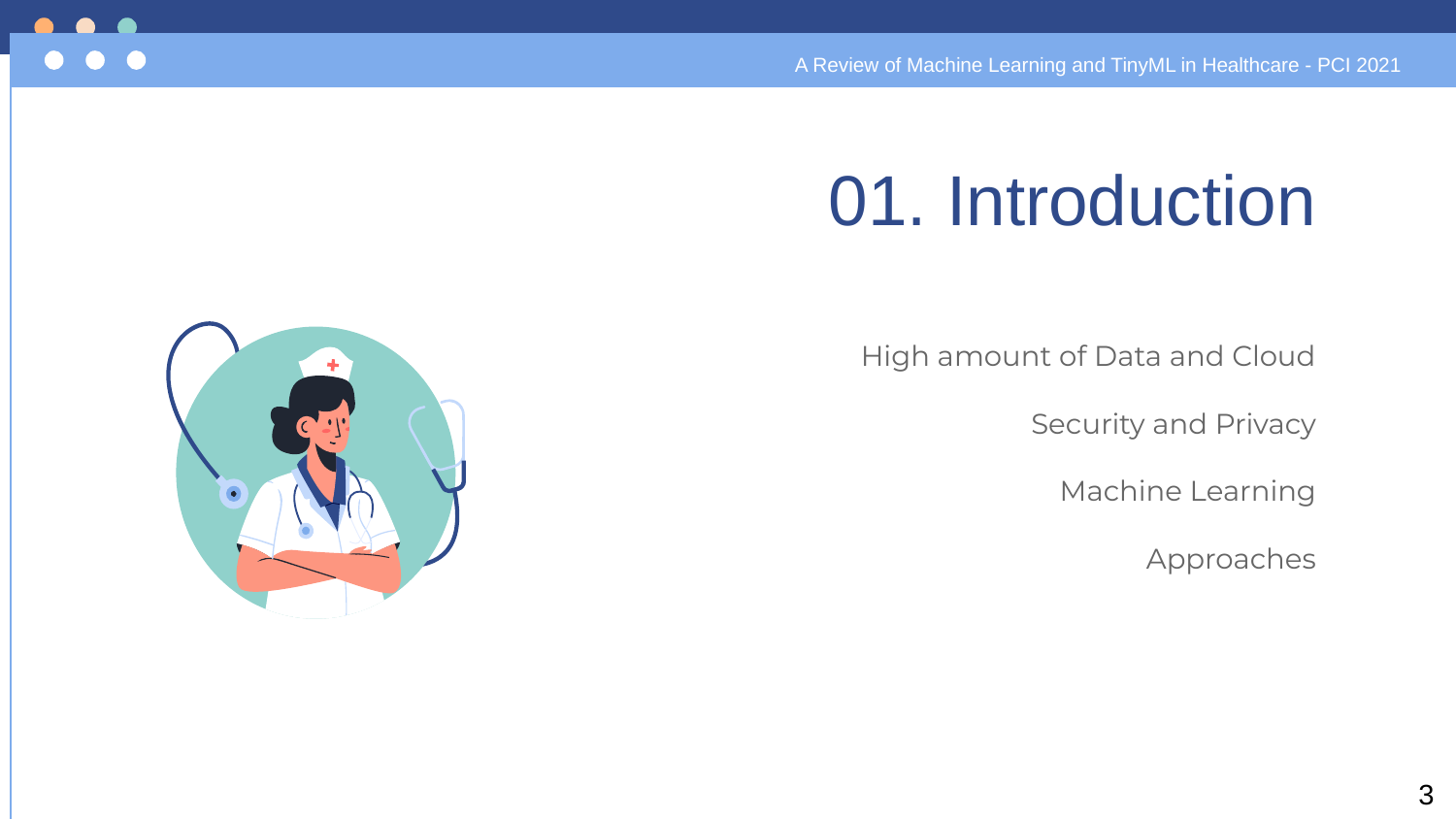

A Review of Machine Learning and TinyML in Healthcare - PCI 2021
# 01. Introduction

High amount of Data and Cloud

Security and Privacy

Machine Learning

Approaches
3